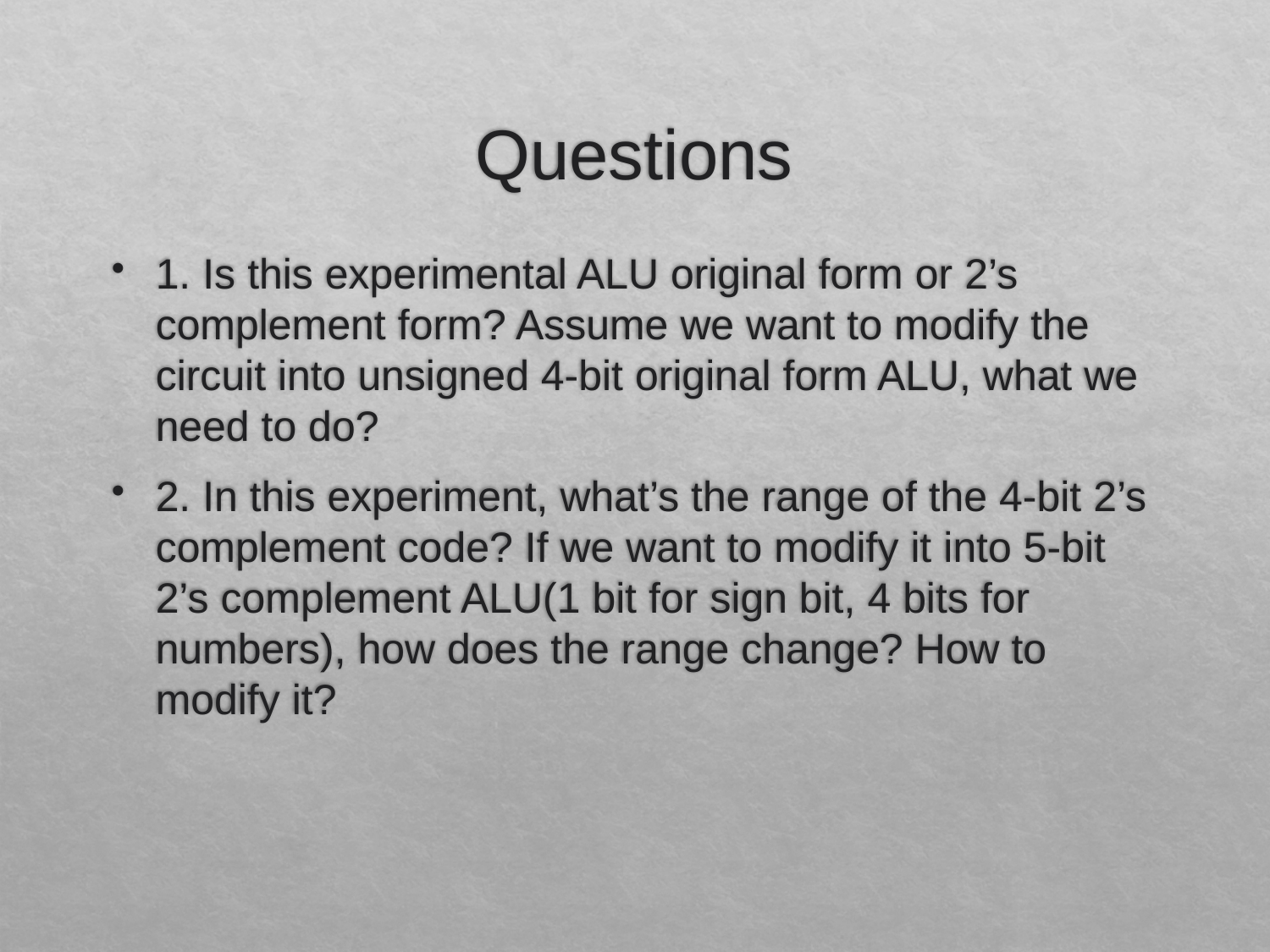

# Questions
1. Is this experimental ALU original form or 2’s complement form? Assume we want to modify the circuit into unsigned 4-bit original form ALU, what we need to do?
2. In this experiment, what’s the range of the 4-bit 2’s complement code? If we want to modify it into 5-bit 2’s complement ALU(1 bit for sign bit, 4 bits for numbers), how does the range change? How to modify it?